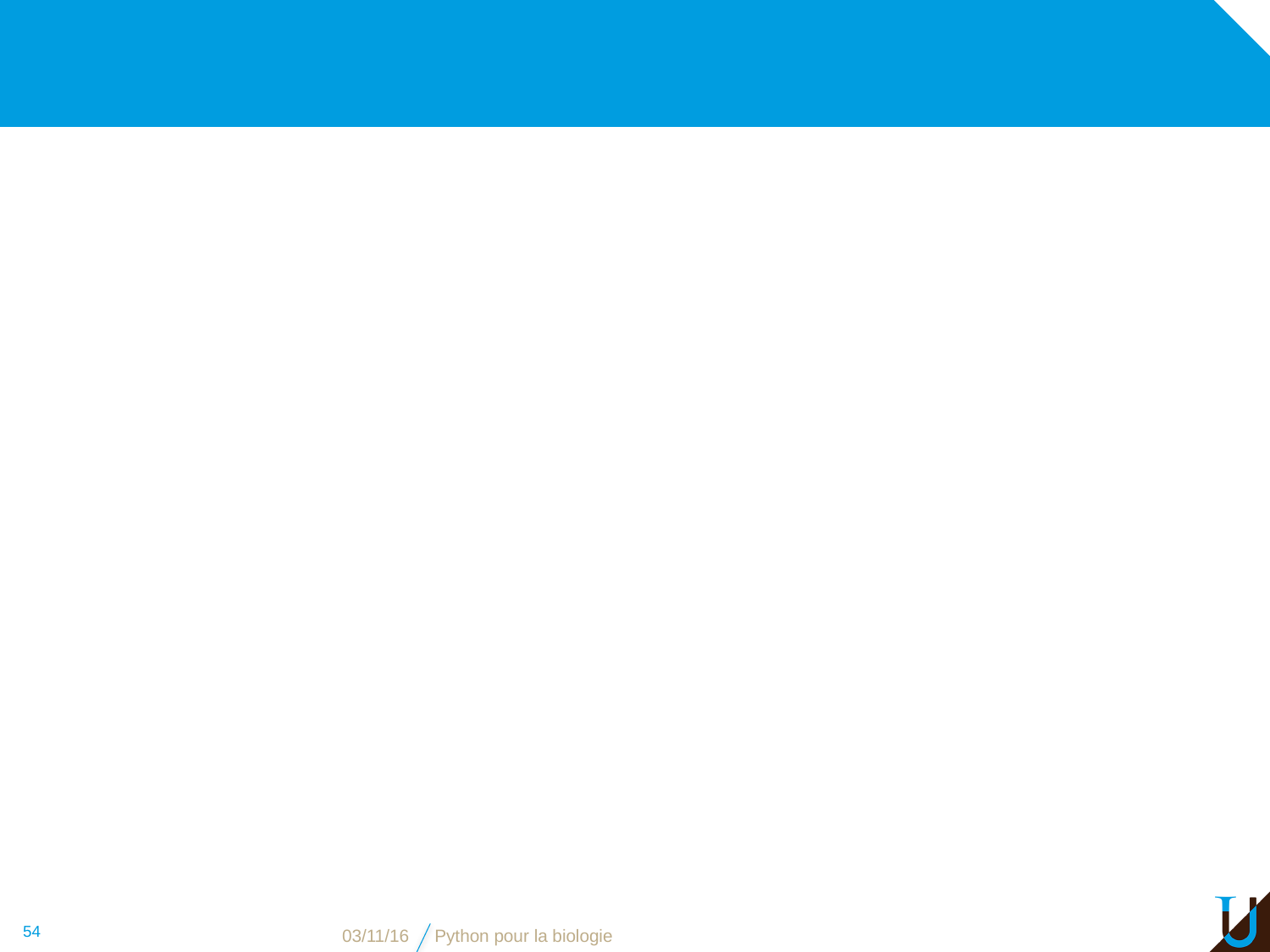

#

54
03/11/16
Python pour la biologie